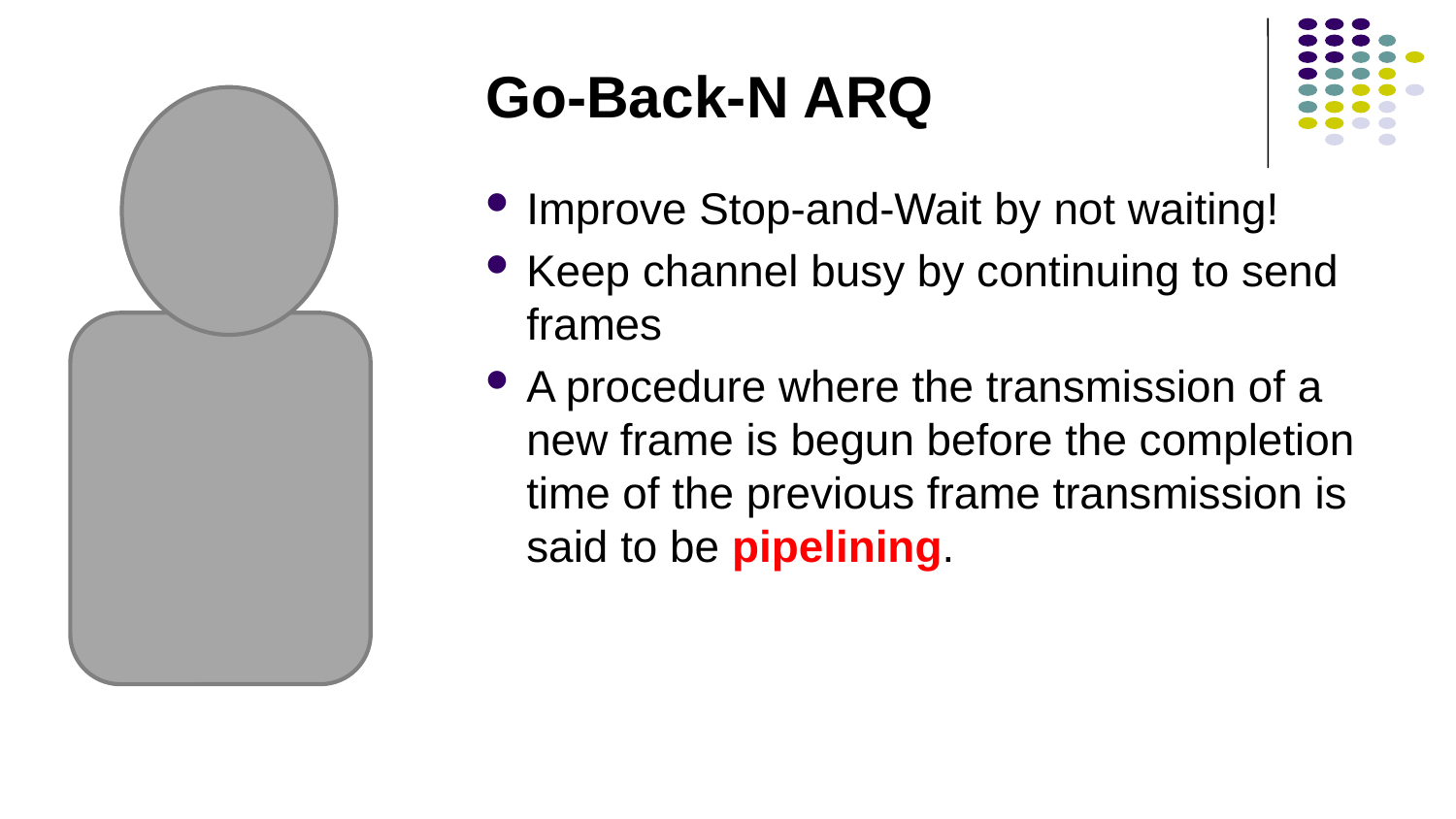

# Go-Back-N ARQ

Improve Stop-and-Wait by not waiting!
Keep channel busy by continuing to send frames
A procedure where the transmission of a new frame is begun before the completion time of the previous frame transmission is said to be pipelining.